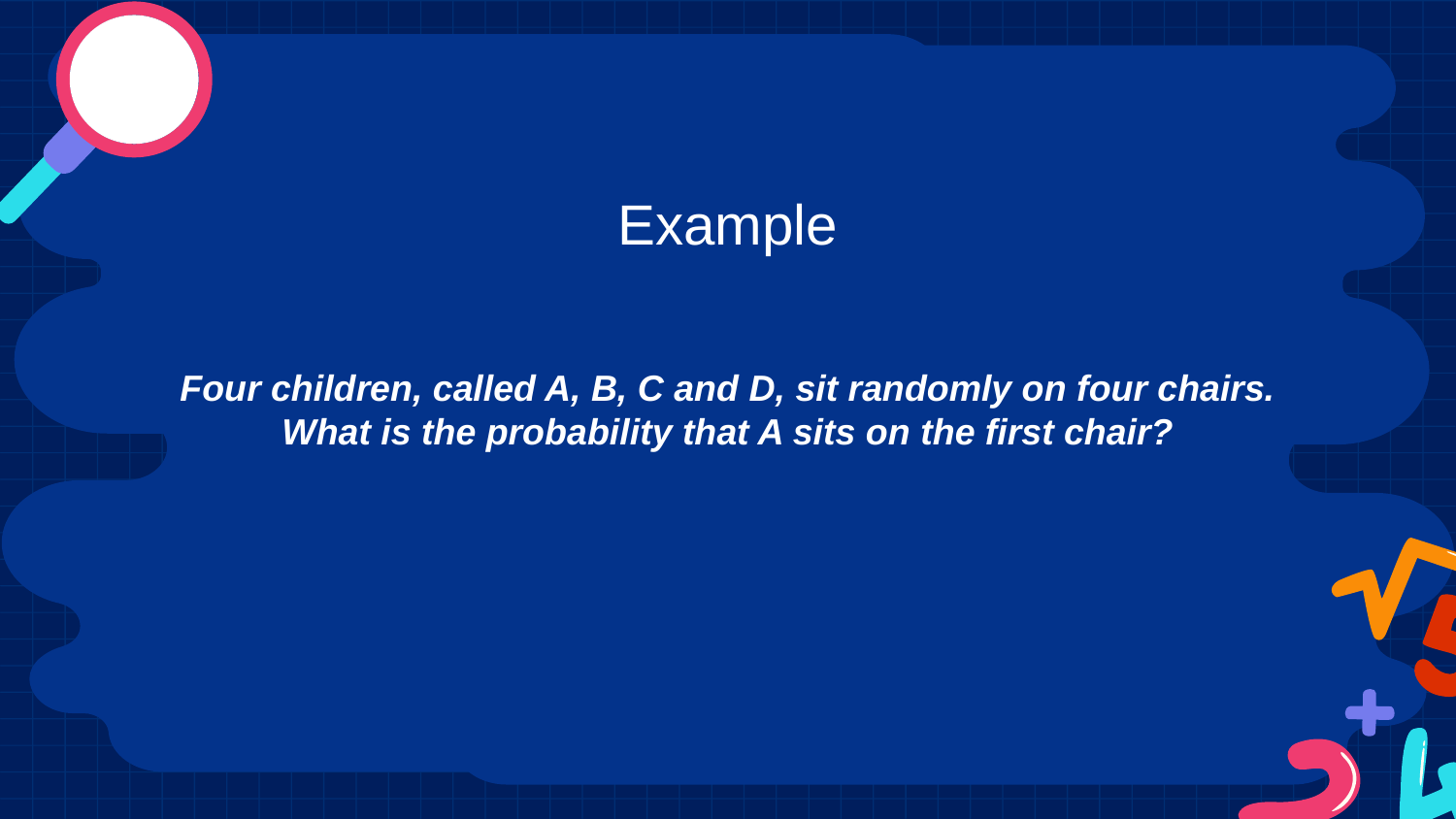

# Example
Four children, called A, B, C and D, sit randomly on four chairs. What is the probability that A sits on the first chair?